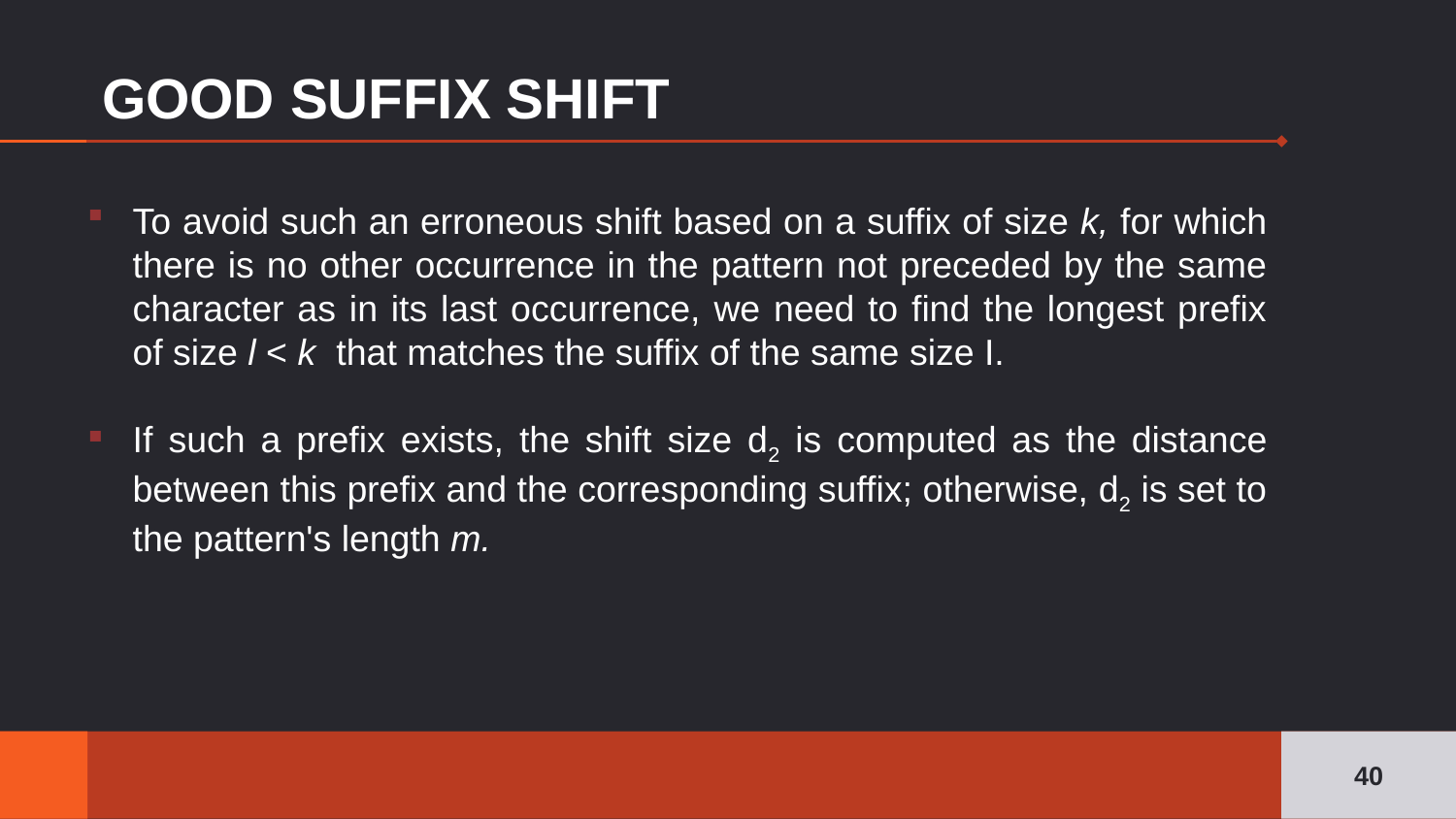

# GOOD SUFFIX SHIFT
To avoid such an erroneous shift based on a suffix of size k, for which there is no other occurrence in the pattern not preceded by the same character as in its last occurrence, we need to find the longest prefix of size l < k  that matches the suffix of the same size I.

If such a prefix exists, the shift size d2 is computed as the distance between this prefix and the corresponding suffix; otherwise, d2 is set to the pattern's length m.

40